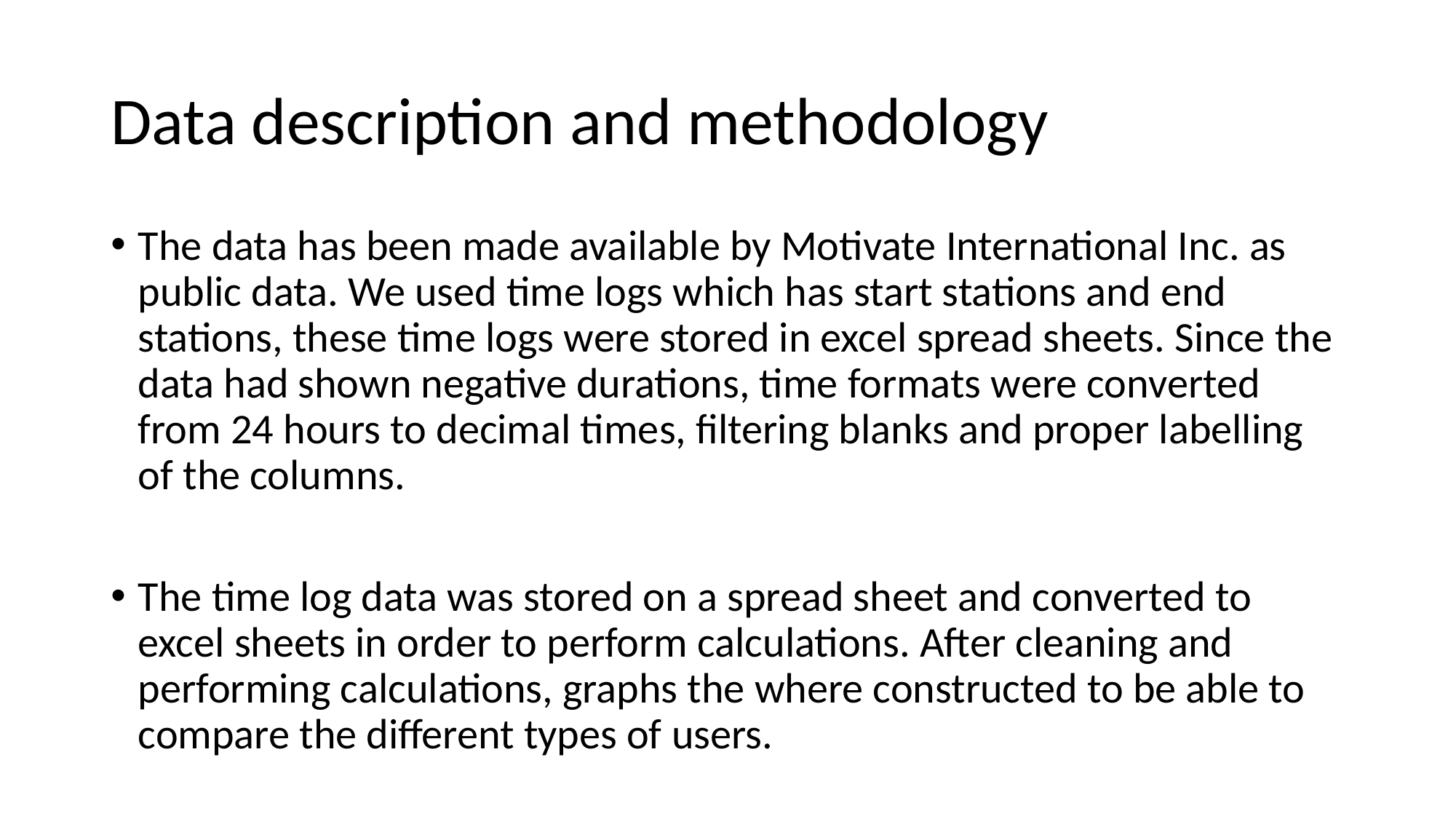

# Data description and methodology
The data has been made available by Motivate International Inc. as public data. We used time logs which has start stations and end stations, these time logs were stored in excel spread sheets. Since the data had shown negative durations, time formats were converted from 24 hours to decimal times, filtering blanks and proper labelling of the columns.

The time log data was stored on a spread sheet and converted to excel sheets in order to perform calculations. After cleaning and performing calculations, graphs the where constructed to be able to compare the different types of users.